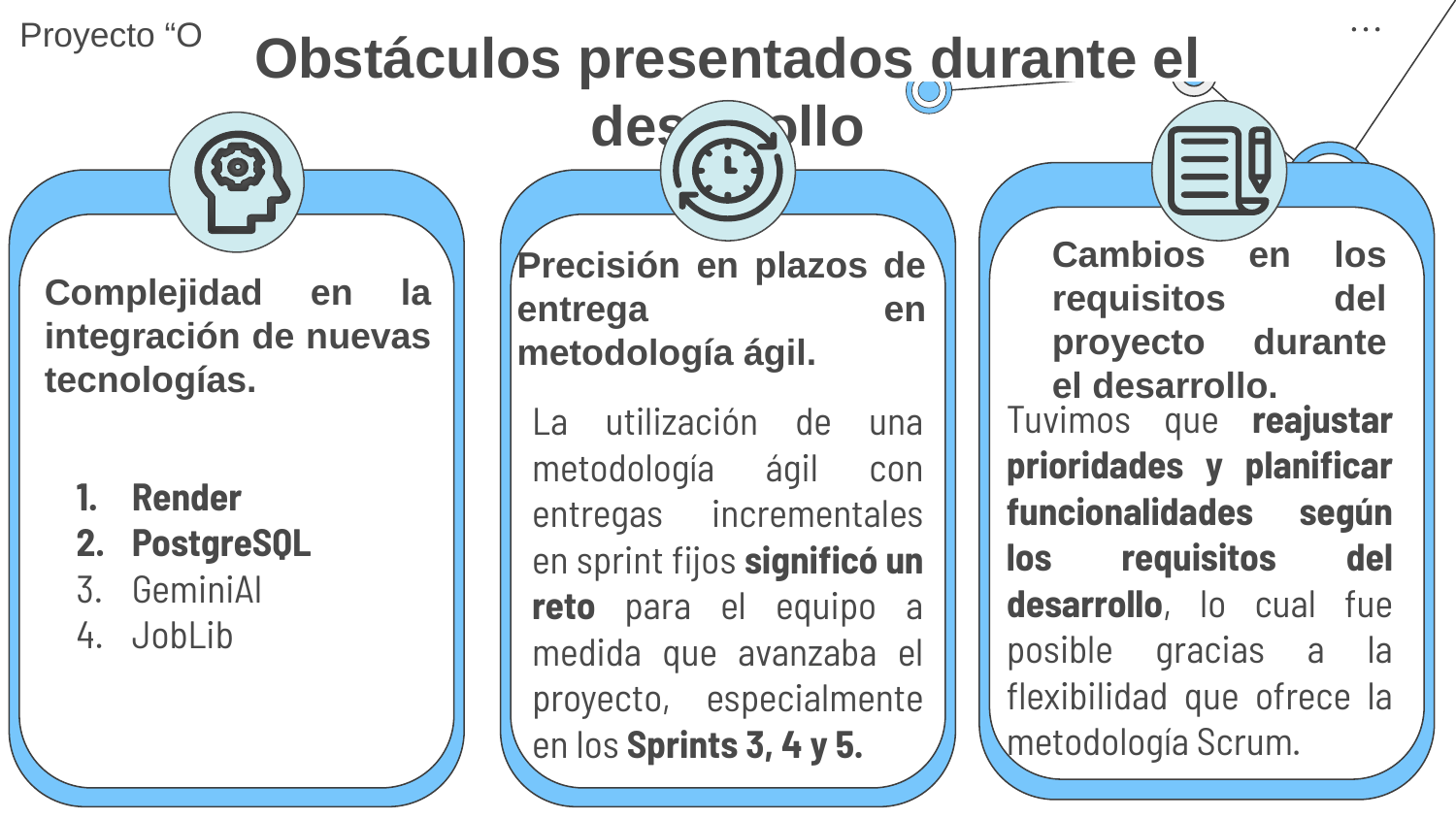

Obstáculos presentados durante el desarrollo

Precisión en plazos de entrega en metodología ágil.
Cambios en los requisitos del proyecto durante el desarrollo.
Complejidad en la integración de nuevas tecnologías.
La utilización de una metodología ágil con entregas incrementales en sprint fijos significó un reto para el equipo a medida que avanzaba el proyecto, especialmente en los Sprints 3, 4 y 5.
Tuvimos que reajustar prioridades y planificar funcionalidades según los requisitos del desarrollo, lo cual fue posible gracias a la flexibilidad que ofrece la metodología Scrum.
Render
PostgreSQL
GeminiAI
JobLib